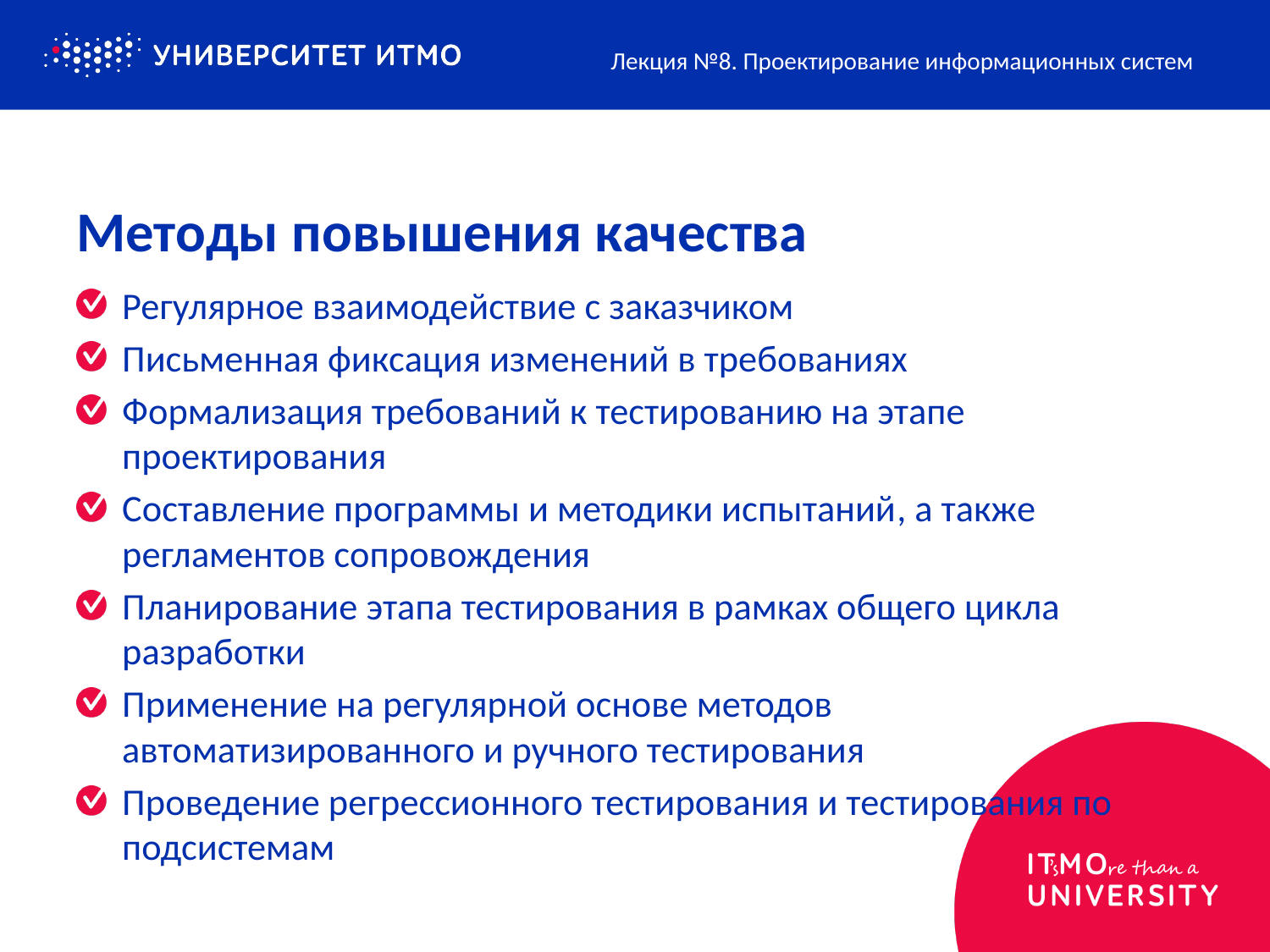

Лекция №8. Проектирование информационных систем
# Методы повышения качества
Регулярное взаимодействие с заказчиком
Письменная фиксация изменений в требованиях
Формализация требований к тестированию на этапе проектирования
Составление программы и методики испытаний, а также регламентов сопровождения
Планирование этапа тестирования в рамках общего цикла разработки
Применение на регулярной основе методов автоматизированного и ручного тестирования
Проведение регрессионного тестирования и тестирования по подсистемам